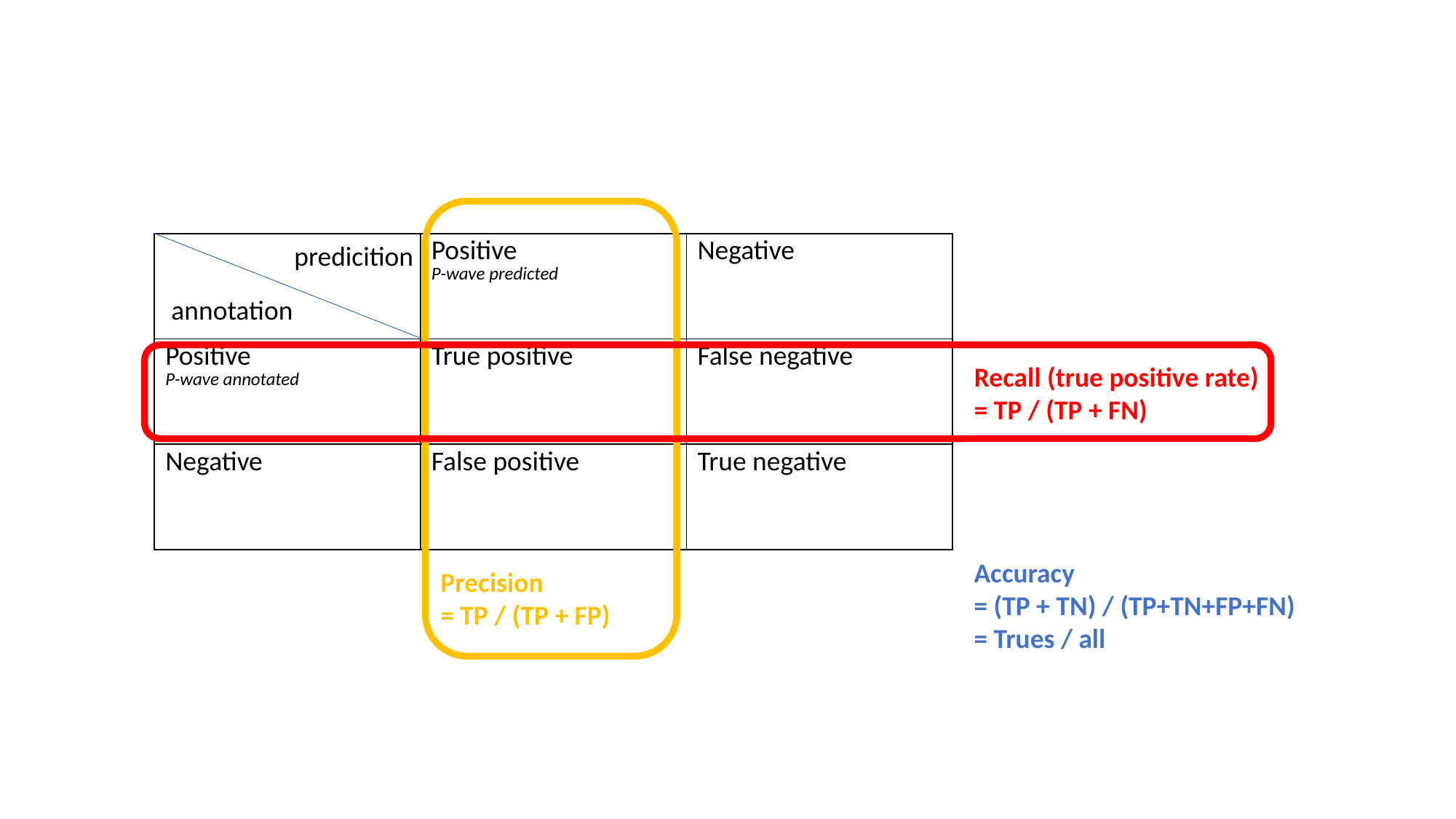

|  | Positive P-wave predicted | Negative |
| --- | --- | --- |
| Positive P-wave annotated | True positive | False negative |
| Negative | False positive | True negative |
predicition
annotation

Recall (true positive rate)
= TP / (TP + FN)
Accuracy
= (TP + TN) / (TP+TN+FP+FN)
= Trues / all
Precision
= TP / (TP + FP)